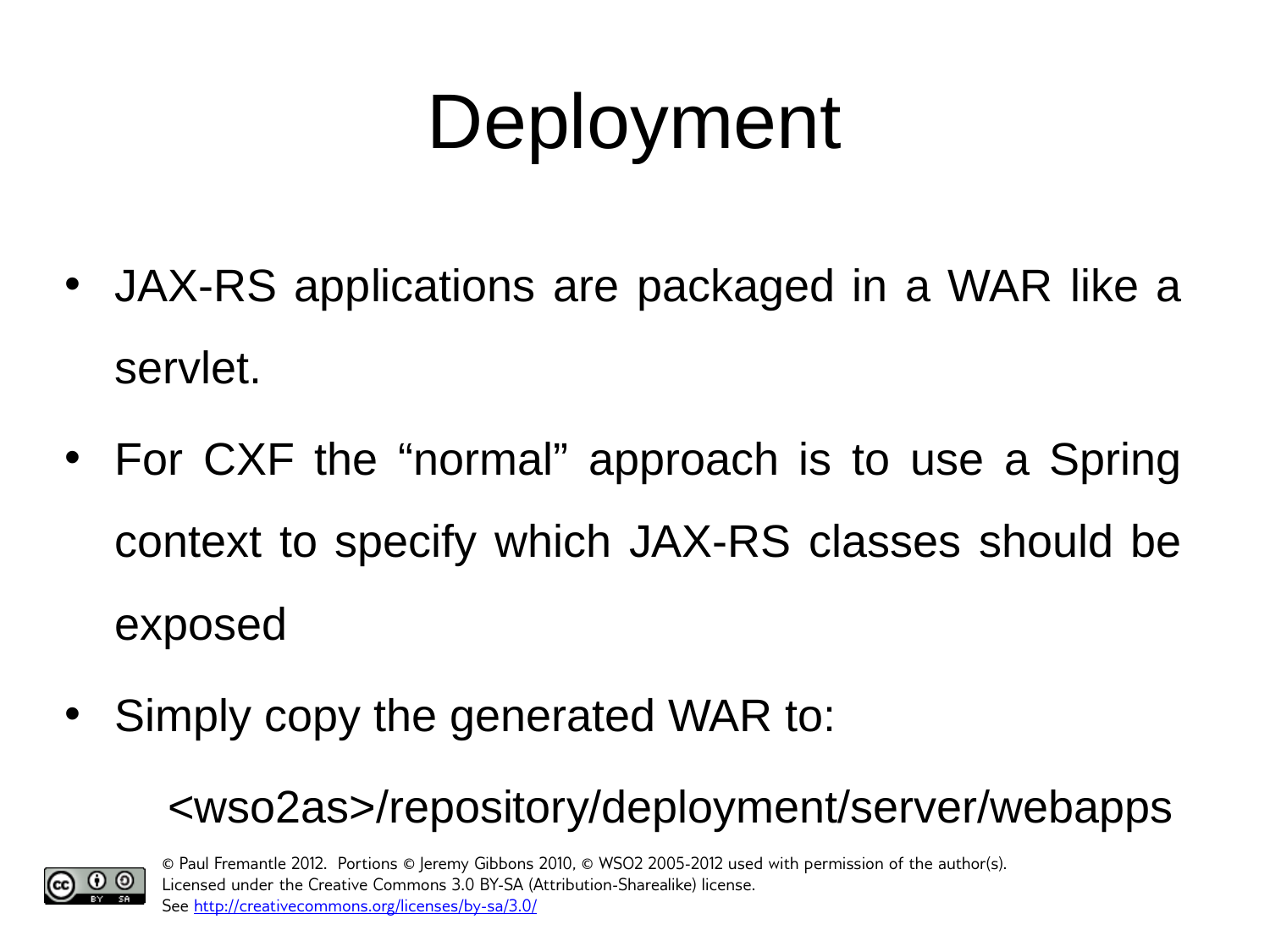

# Deployment
JAX-RS applications are packaged in a WAR like a servlet.
For CXF the “normal” approach is to use a Spring context to specify which JAX-RS classes should be exposed
Simply copy the generated WAR to:
	<wso2as>/repository/deployment/server/webapps